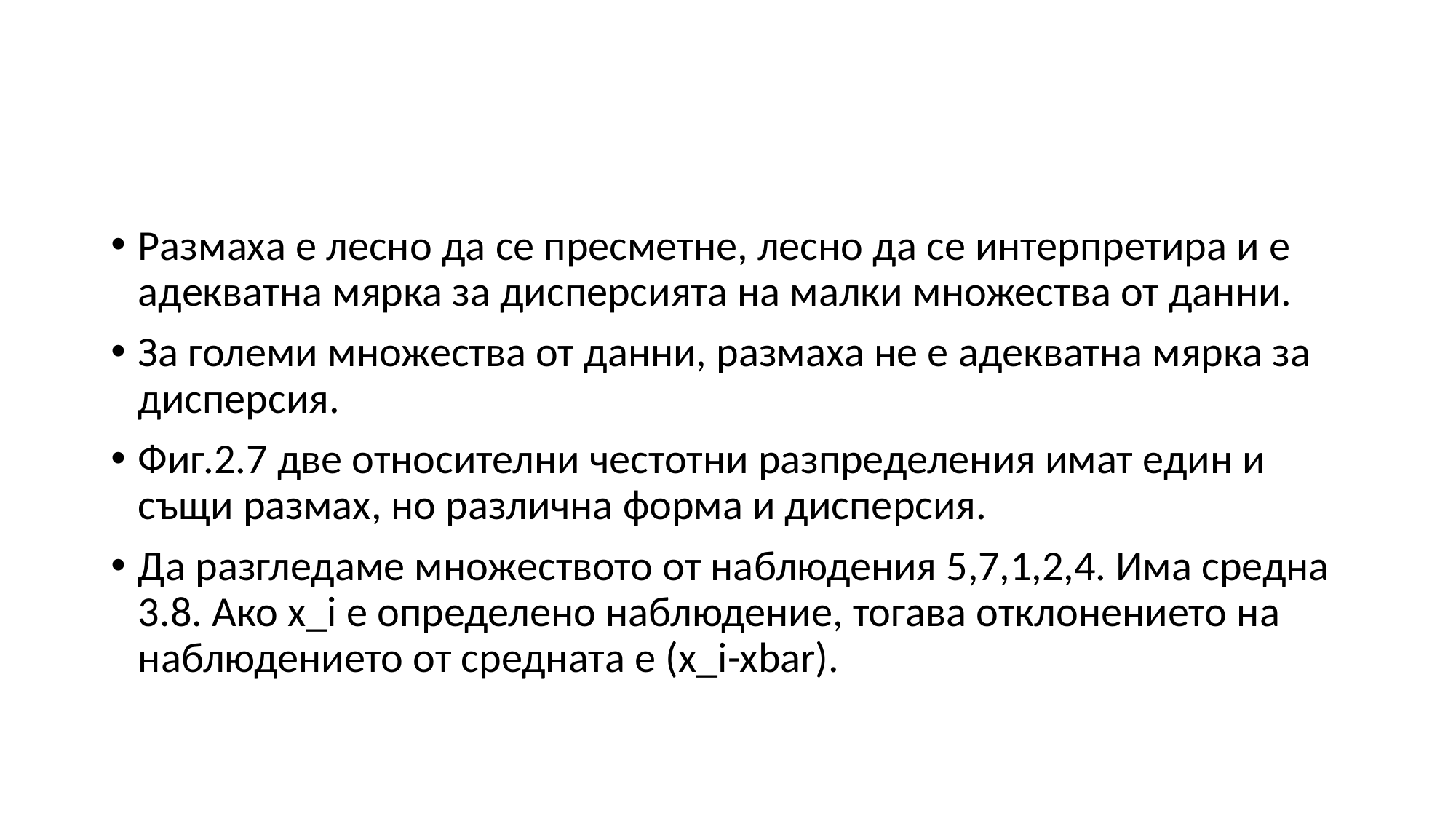

#
Размаха е лесно да се пресметне, лесно да се интерпретира и е адекватна мярка за дисперсията на малки множества от данни.
За големи множества от данни, размаха не е адекватна мярка за дисперсия.
Фиг.2.7 две относителни честотни разпределения имат един и същи размах, но различна форма и дисперсия.
Да разгледаме множеството от наблюдения 5,7,1,2,4. Има средна 3.8. Ако x_i е определено наблюдение, тогава отклонението на наблюдението от средната е (x_i-xbar).